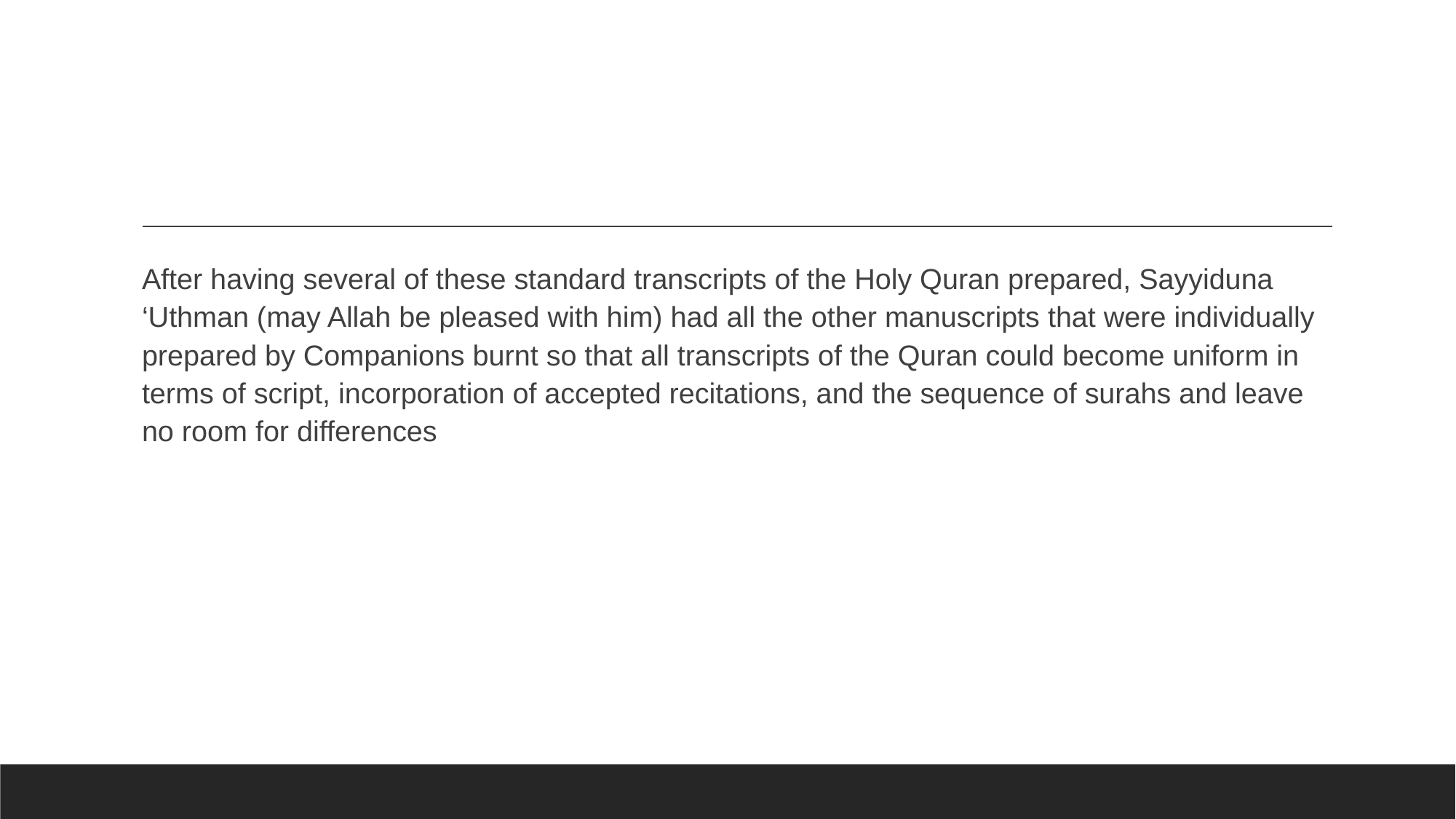

#
After having several of these standard transcripts of the Holy Quran prepared, Sayyiduna ‘Uthman (may Allah be pleased with him) had all the other manuscripts that were individually prepared by Companions burnt so that all transcripts of the Quran could become uniform in terms of script, incorporation of accepted recitations, and the sequence of surahs and leave no room for differences